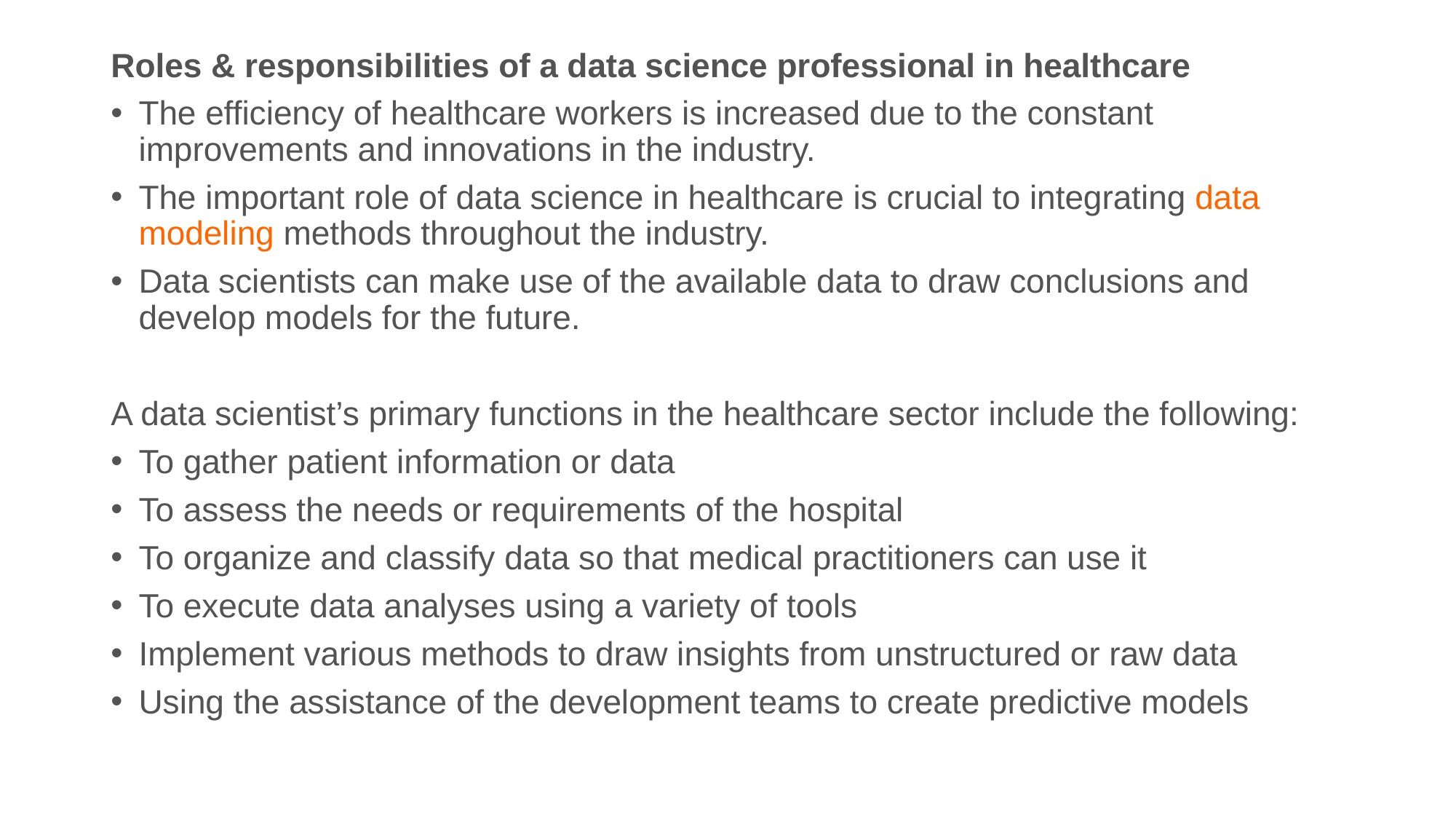

Roles & responsibilities of a data science professional in healthcare
The efficiency of healthcare workers is increased due to the constant improvements and innovations in the industry.
The important role of data science in healthcare is crucial to integrating data modeling methods throughout the industry.
Data scientists can make use of the available data to draw conclusions and develop models for the future.

A data scientist’s primary functions in the healthcare sector include the following:
To gather patient information or data
To assess the needs or requirements of the hospital
To organize and classify data so that medical practitioners can use it
To execute data analyses using a variety of tools
Implement various methods to draw insights from unstructured or raw data
Using the assistance of the development teams to create predictive models